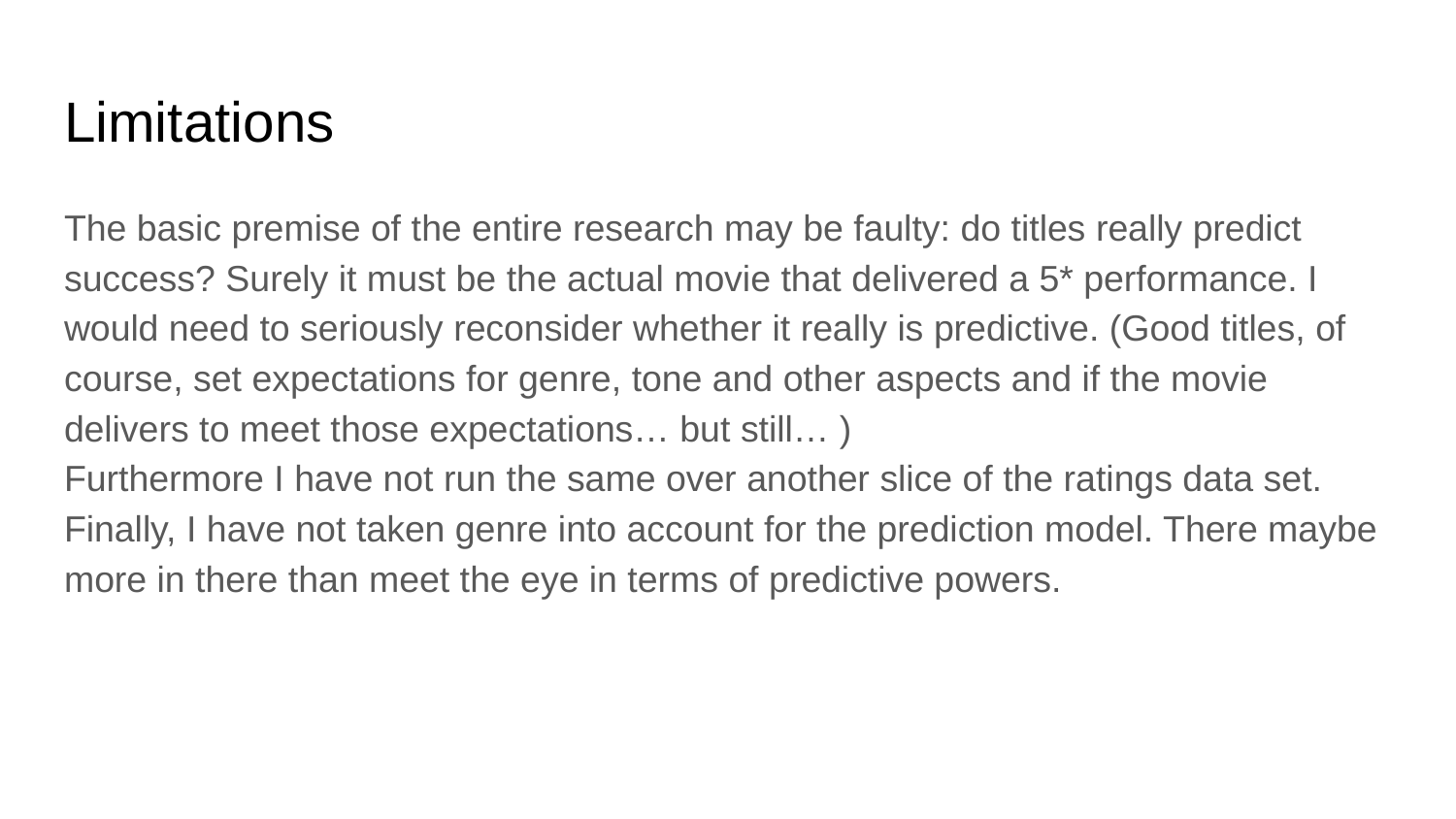

# Limitations
The basic premise of the entire research may be faulty: do titles really predict success? Surely it must be the actual movie that delivered a 5* performance. I would need to seriously reconsider whether it really is predictive. (Good titles, of course, set expectations for genre, tone and other aspects and if the movie delivers to meet those expectations… but still… )
Furthermore I have not run the same over another slice of the ratings data set.
Finally, I have not taken genre into account for the prediction model. There maybe more in there than meet the eye in terms of predictive powers.